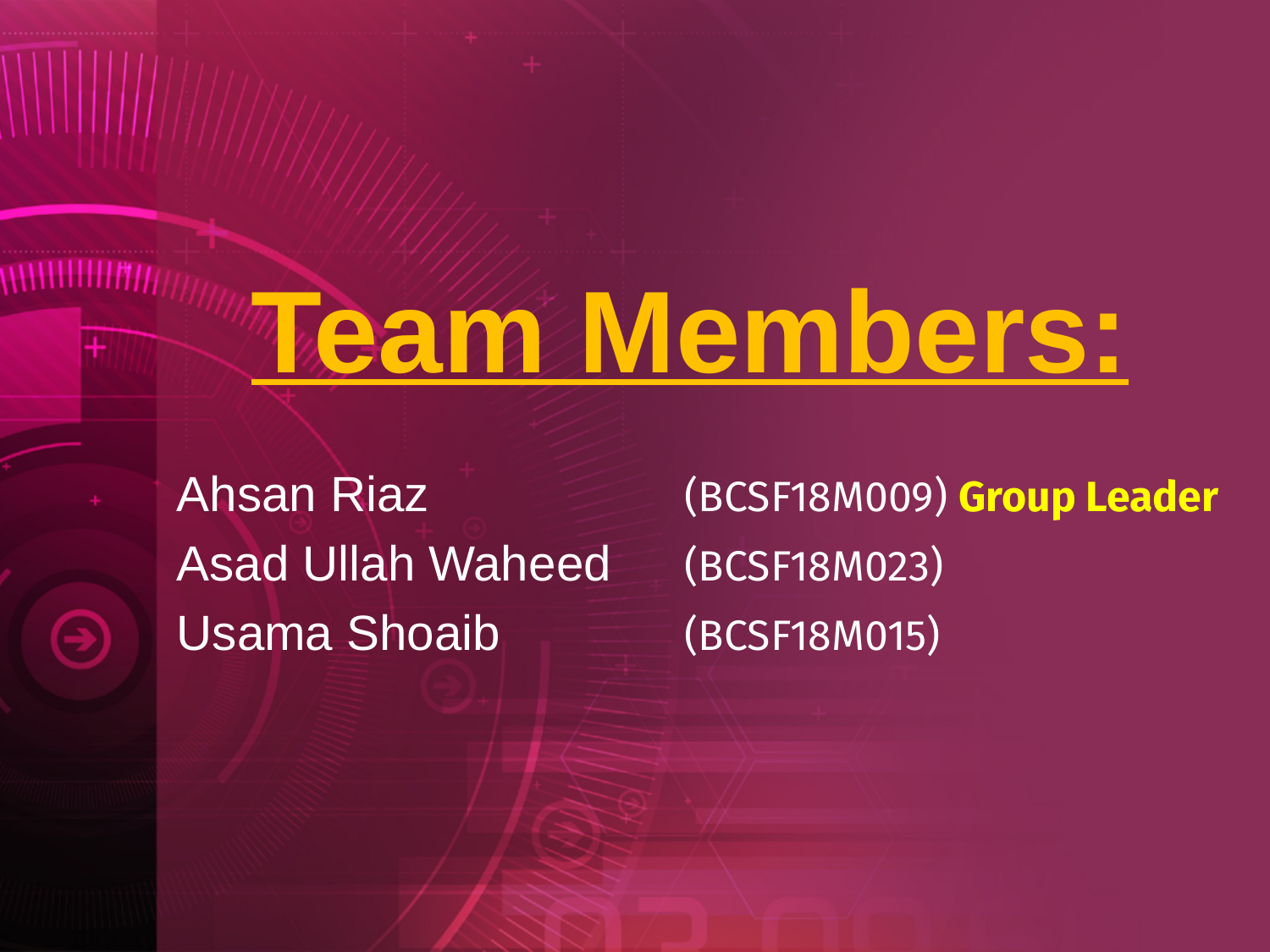

# Team Members:
Ahsan Riaz			(BCSF18M009) Group Leader
Asad Ullah Waheed	(BCSF18M023)
Usama Shoaib		(BCSF18M015)